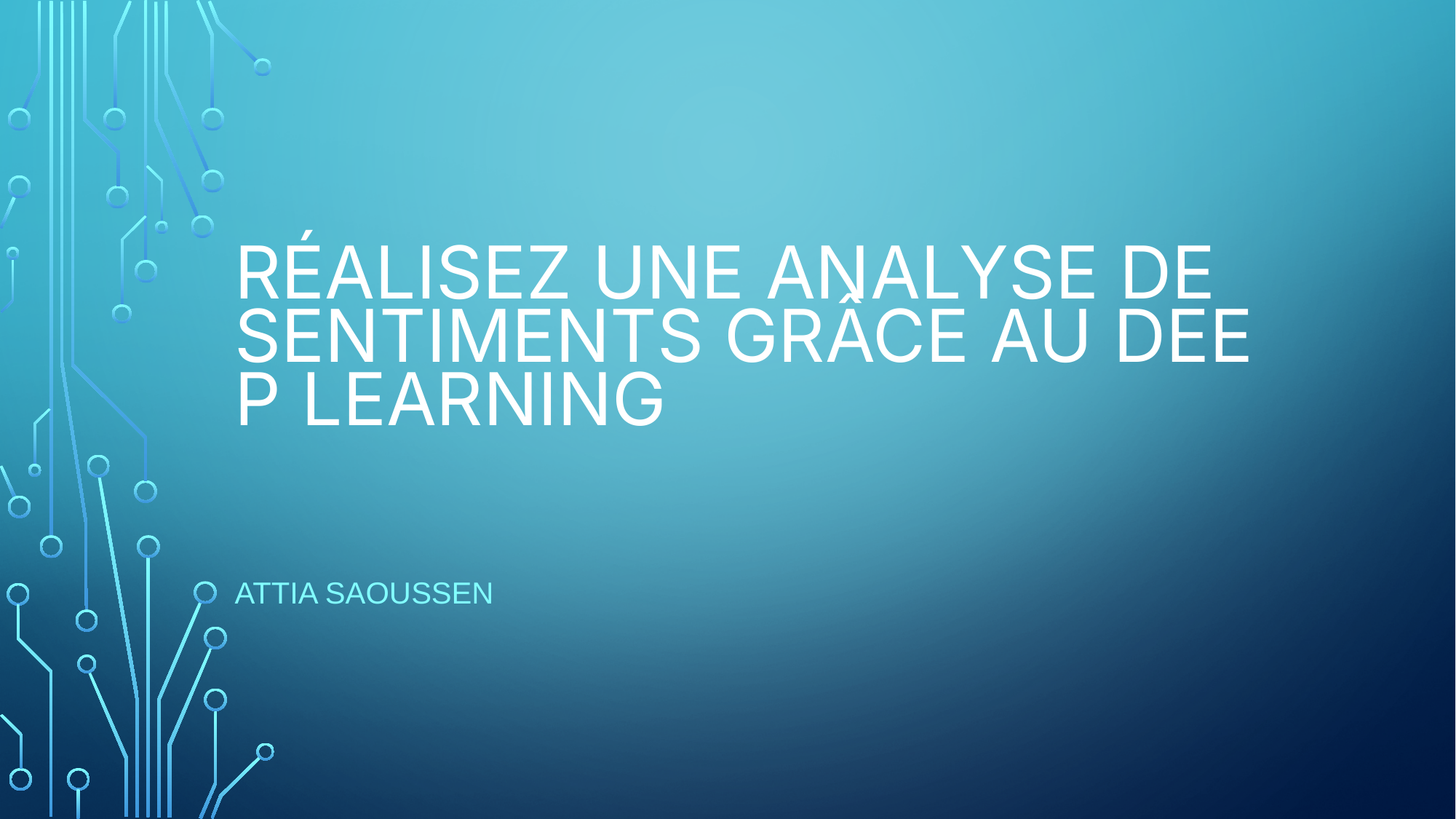

# Réalisez une analyse de sentiments grâce au Deep Learning
ATTIA SAoussen